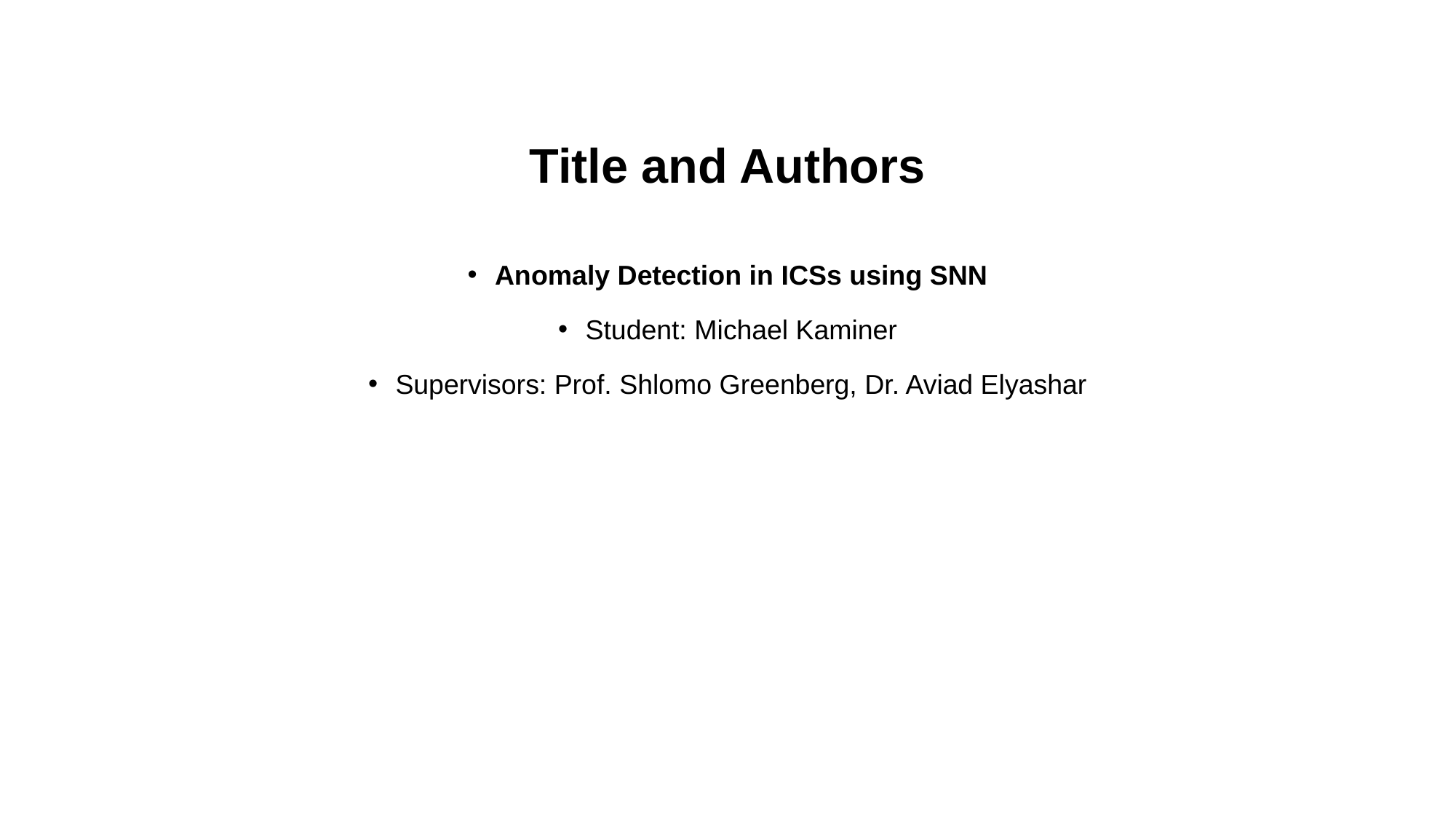

# Title and Authors
Anomaly Detection in ICSs using SNN
Student: Michael Kaminer
Supervisors: Prof. Shlomo Greenberg, Dr. Aviad Elyashar